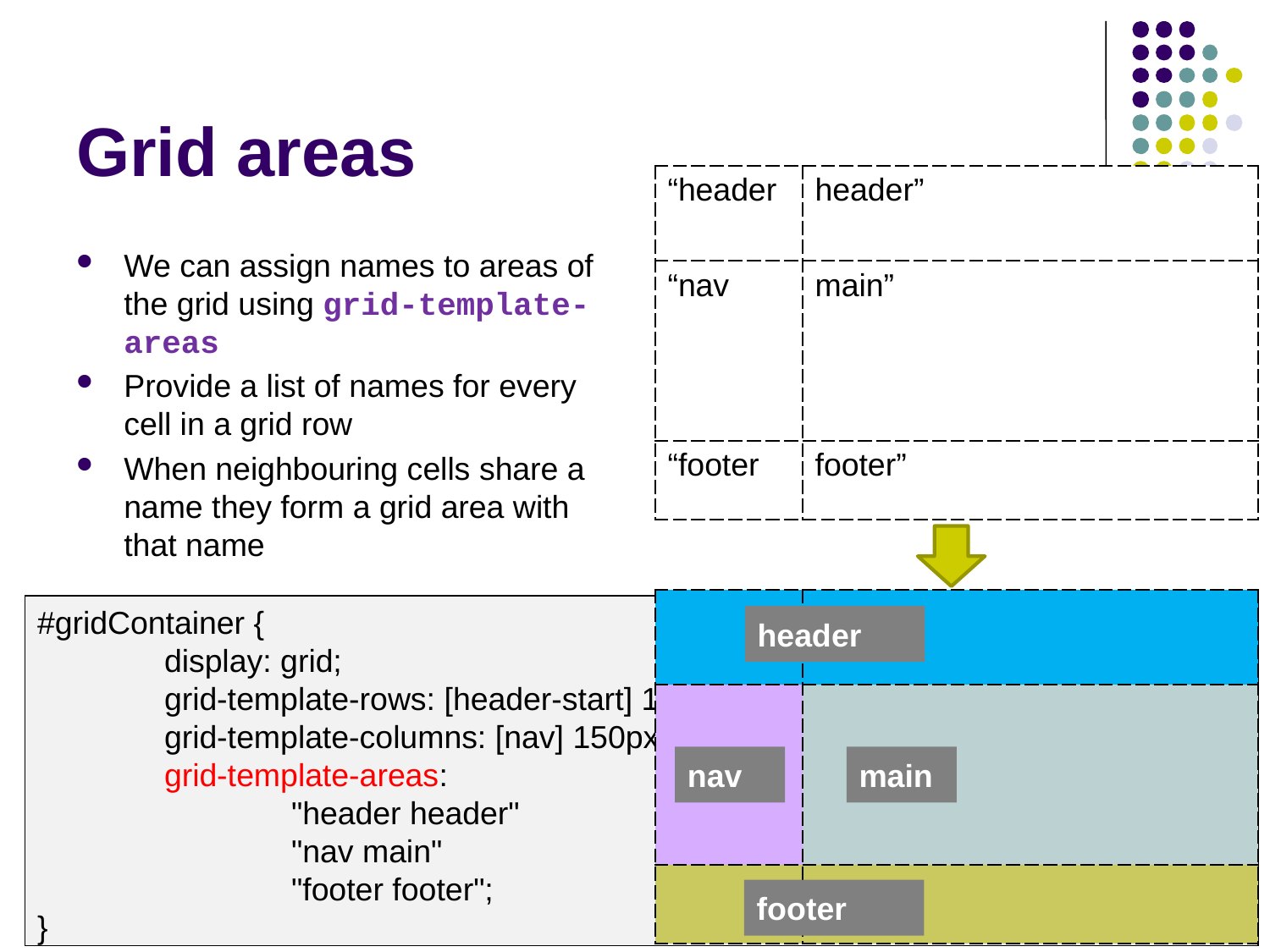

# Grid areas
| “header | header” |
| --- | --- |
| “nav | main” |
| “footer | footer” |
We can assign names to areas of the grid using grid-template-areas
Provide a list of names for every cell in a grid row
When neighbouring cells share a name they form a grid area with that name

|  |  |
| --- | --- |
|  |  |
|  |  |
#gridContainer {
	display: grid;
	grid-template-rows: [header-start] 100px [content-start] 1fr [footer-start] 70px;
	grid-template-columns: [nav] 150px [main] 1fr;
	grid-template-areas:
		"header header"
		"nav main"
		"footer footer";
}
header
nav
main
footer